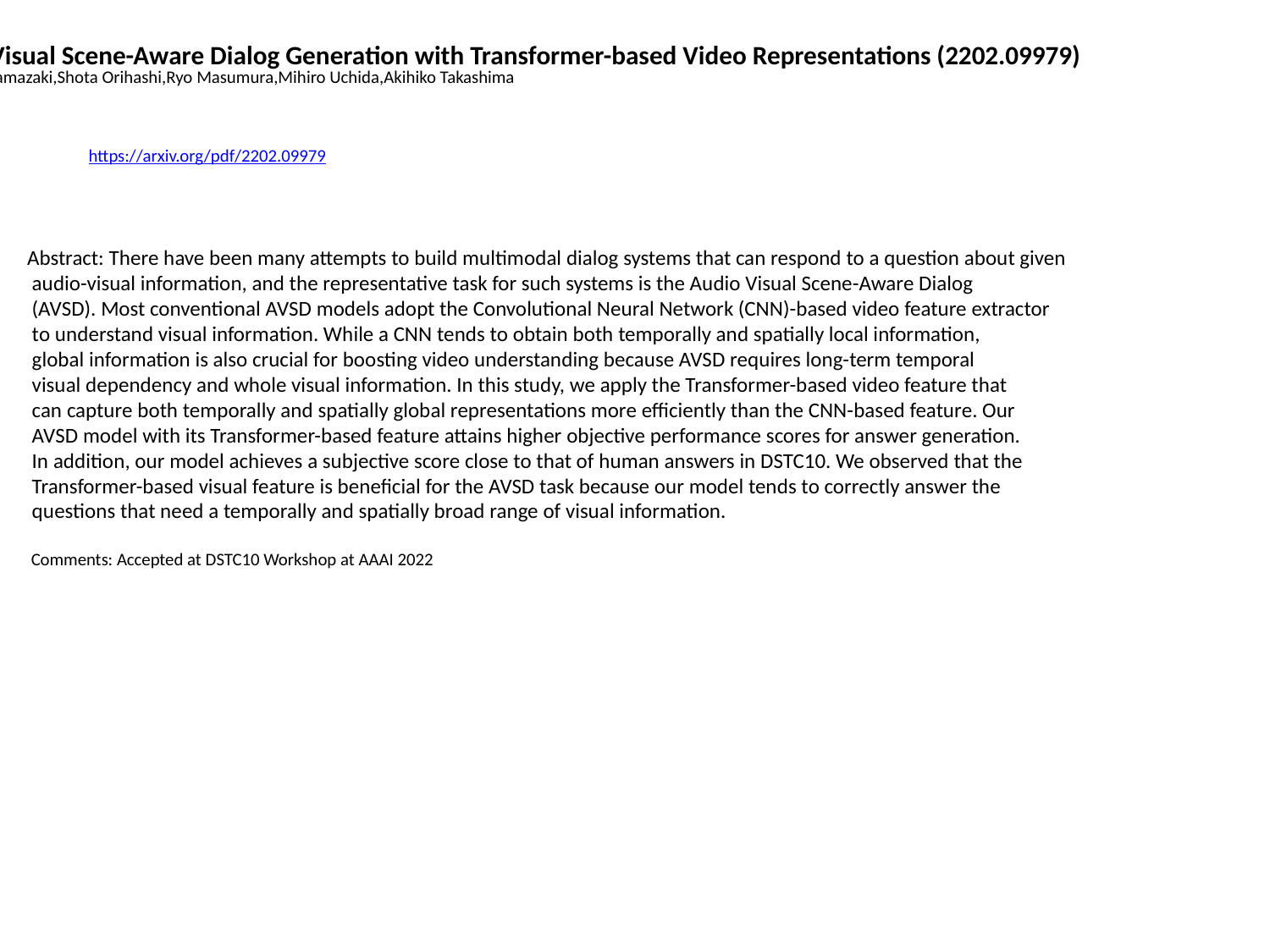

Audio Visual Scene-Aware Dialog Generation with Transformer-based Video Representations (2202.09979)
Yoshihiro Yamazaki,Shota Orihashi,Ryo Masumura,Mihiro Uchida,Akihiko Takashima

https://arxiv.org/pdf/2202.09979

Abstract: There have been many attempts to build multimodal dialog systems that can respond to a question about given
 audio-visual information, and the representative task for such systems is the Audio Visual Scene-Aware Dialog
 (AVSD). Most conventional AVSD models adopt the Convolutional Neural Network (CNN)-based video feature extractor
 to understand visual information. While a CNN tends to obtain both temporally and spatially local information,
 global information is also crucial for boosting video understanding because AVSD requires long-term temporal
 visual dependency and whole visual information. In this study, we apply the Transformer-based video feature that
 can capture both temporally and spatially global representations more efficiently than the CNN-based feature. Our
 AVSD model with its Transformer-based feature attains higher objective performance scores for answer generation.
 In addition, our model achieves a subjective score close to that of human answers in DSTC10. We observed that the
 Transformer-based visual feature is beneficial for the AVSD task because our model tends to correctly answer the
 questions that need a temporally and spatially broad range of visual information.
 Comments: Accepted at DSTC10 Workshop at AAAI 2022